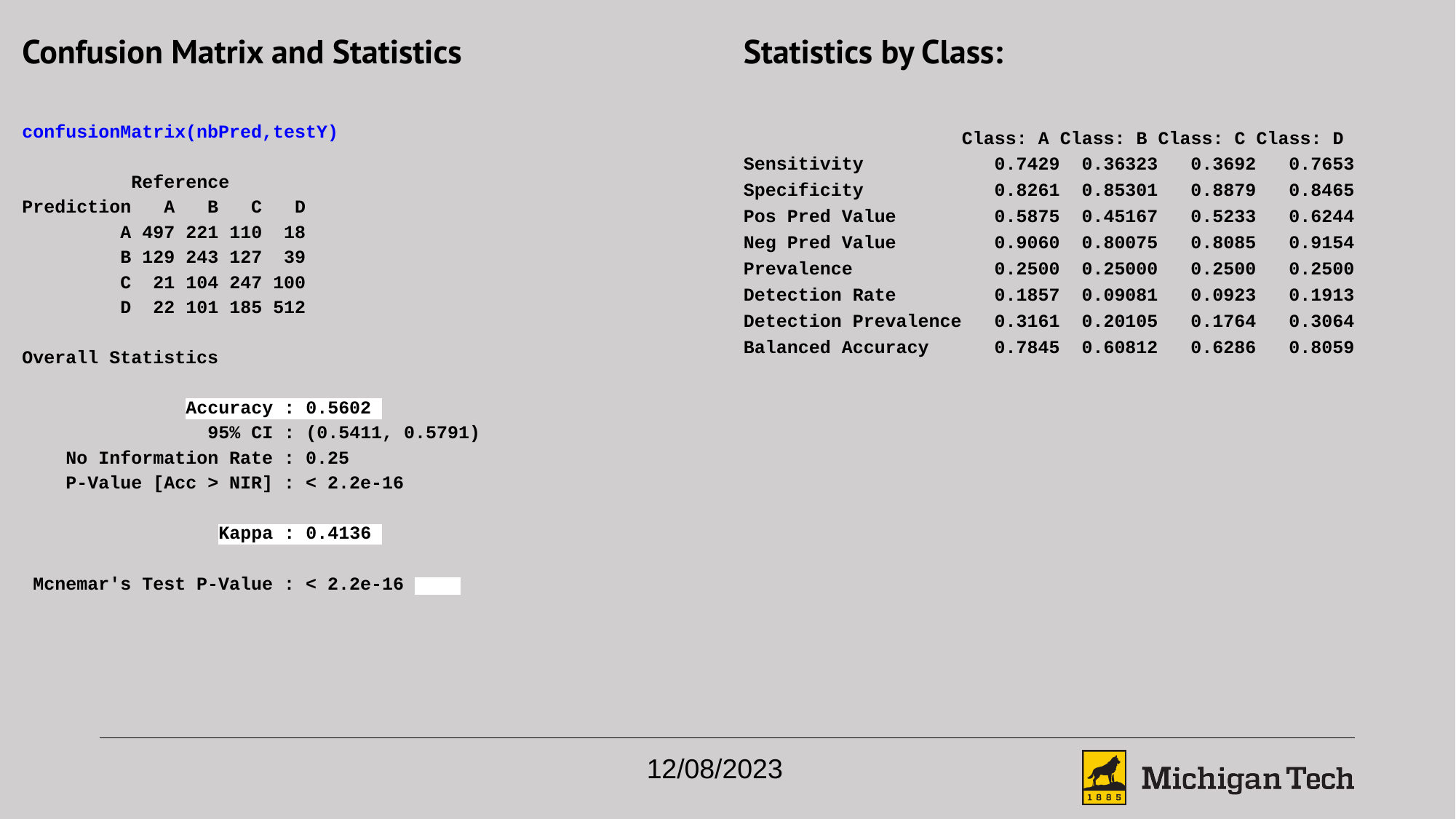

Confusion Matrix and Statistics

confusionMatrix(nbPred,testY)

          Reference
Prediction   A   B   C   D
         A 497 221 110  18
         B 129 243 127  39
         C  21 104 247 100
         D  22 101 185 512

Overall Statistics

               Accuracy : 0.5602
                 95% CI : (0.5411, 0.5791)
    No Information Rate : 0.25
    P-Value [Acc > NIR] : < 2.2e-16

                  Kappa : 0.4136

 Mcnemar's Test P-Value : < 2.2e-16

Statistics by Class:

                    Class: A Class: B Class: C Class: D
Sensitivity            0.7429  0.36323   0.3692   0.7653
Specificity            0.8261  0.85301   0.8879   0.8465
Pos Pred Value         0.5875  0.45167   0.5233   0.6244
Neg Pred Value         0.9060  0.80075   0.8085   0.9154
Prevalence             0.2500  0.25000   0.2500   0.2500
Detection Rate         0.1857  0.09081   0.0923   0.1913
Detection Prevalence   0.3161  0.20105   0.1764   0.3064
Balanced Accuracy      0.7845  0.60812   0.6286   0.8059

12/08/2023